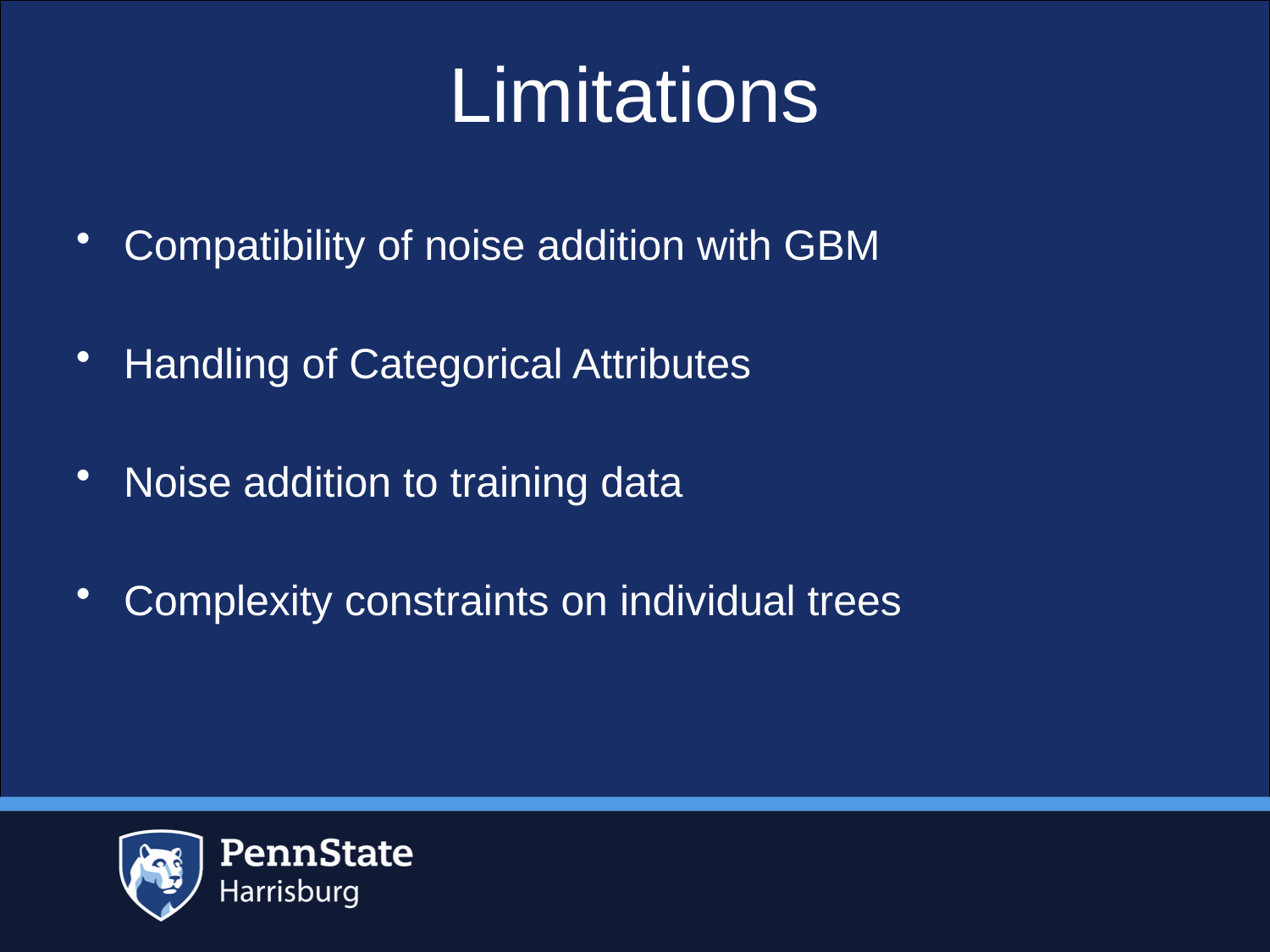

# Limitations
Compatibility of noise addition with GBM

Handling of Categorical Attributes

Noise addition to training data

Complexity constraints on individual trees